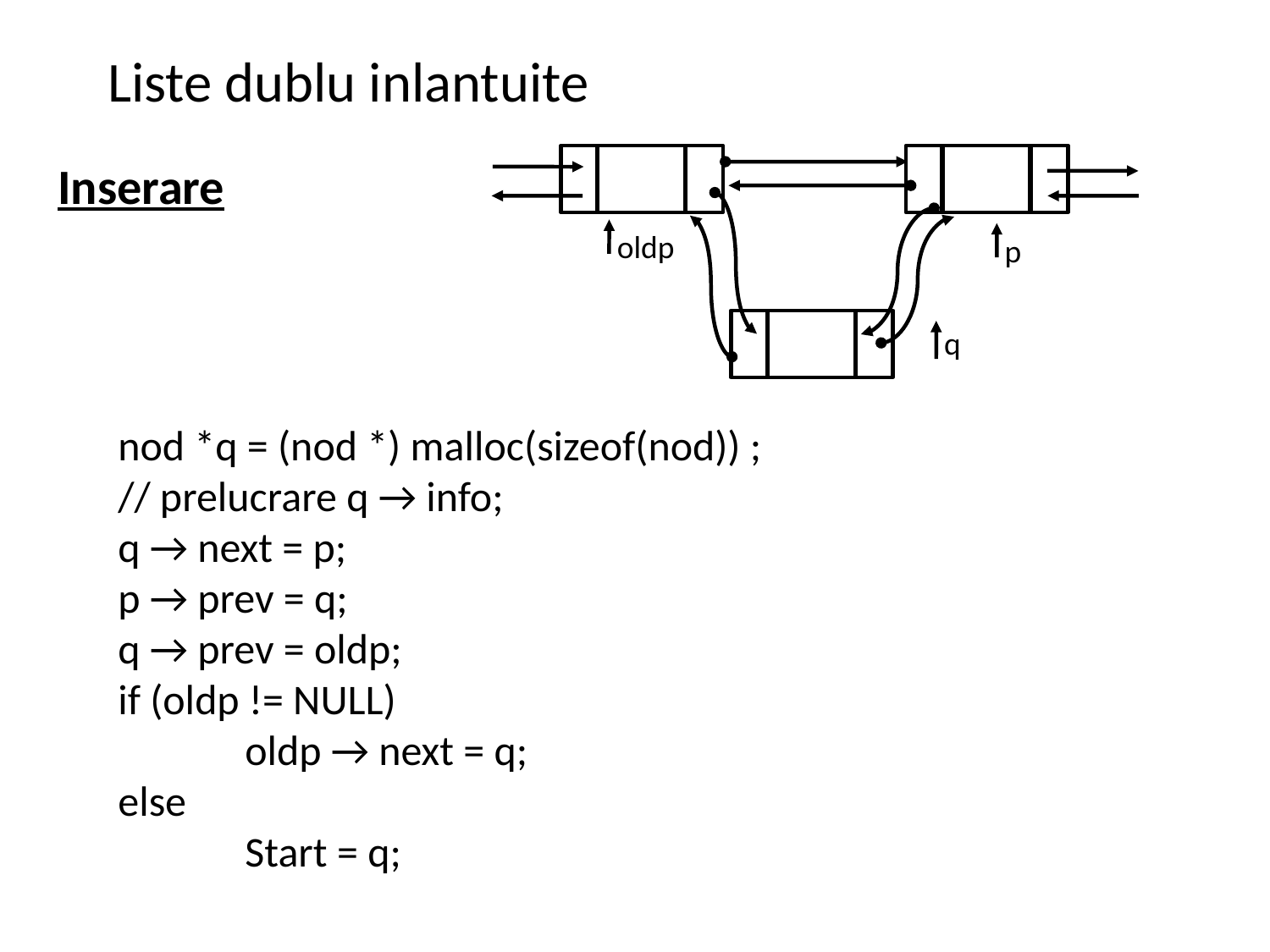

Liste dublu inlantuite

Inserare

oldp

p

q

nod *q = (nod *) malloc(sizeof(nod)) ;
// prelucrare q → info;
q → next = p;
p → prev = q;
q → prev = oldp;
if (oldp != NULL)
	oldp → next = q;
else
	Start = q;